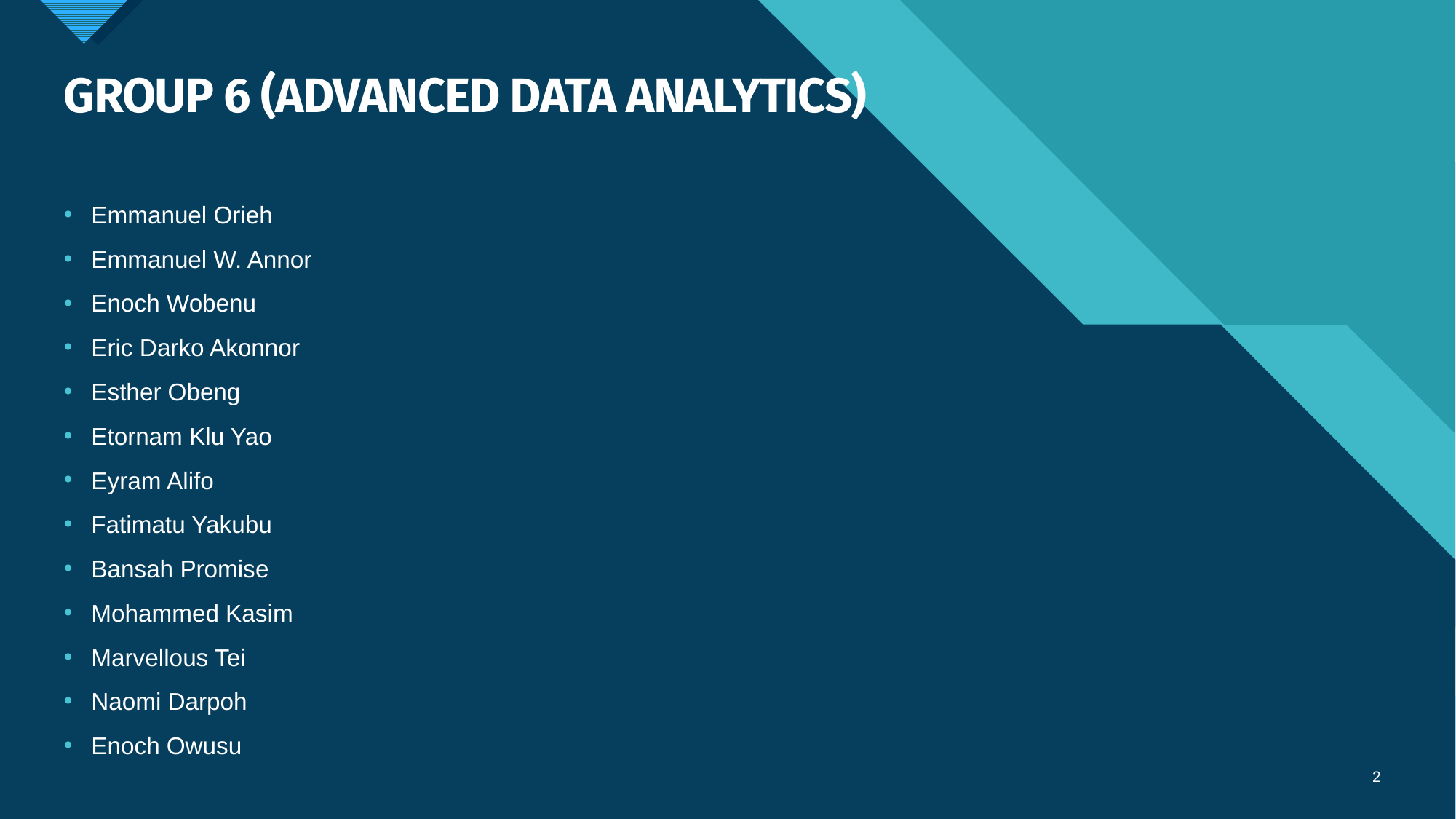

# GROUP 6 (ADVANCED DATA ANALYTICS)
Emmanuel Orieh
Emmanuel W. Annor
Enoch Wobenu
Eric Darko Akonnor
Esther Obeng
Etornam Klu Yao
Eyram Alifo
Fatimatu Yakubu
Bansah Promise
Mohammed Kasim
Marvellous Tei
Naomi Darpoh
Enoch Owusu
2